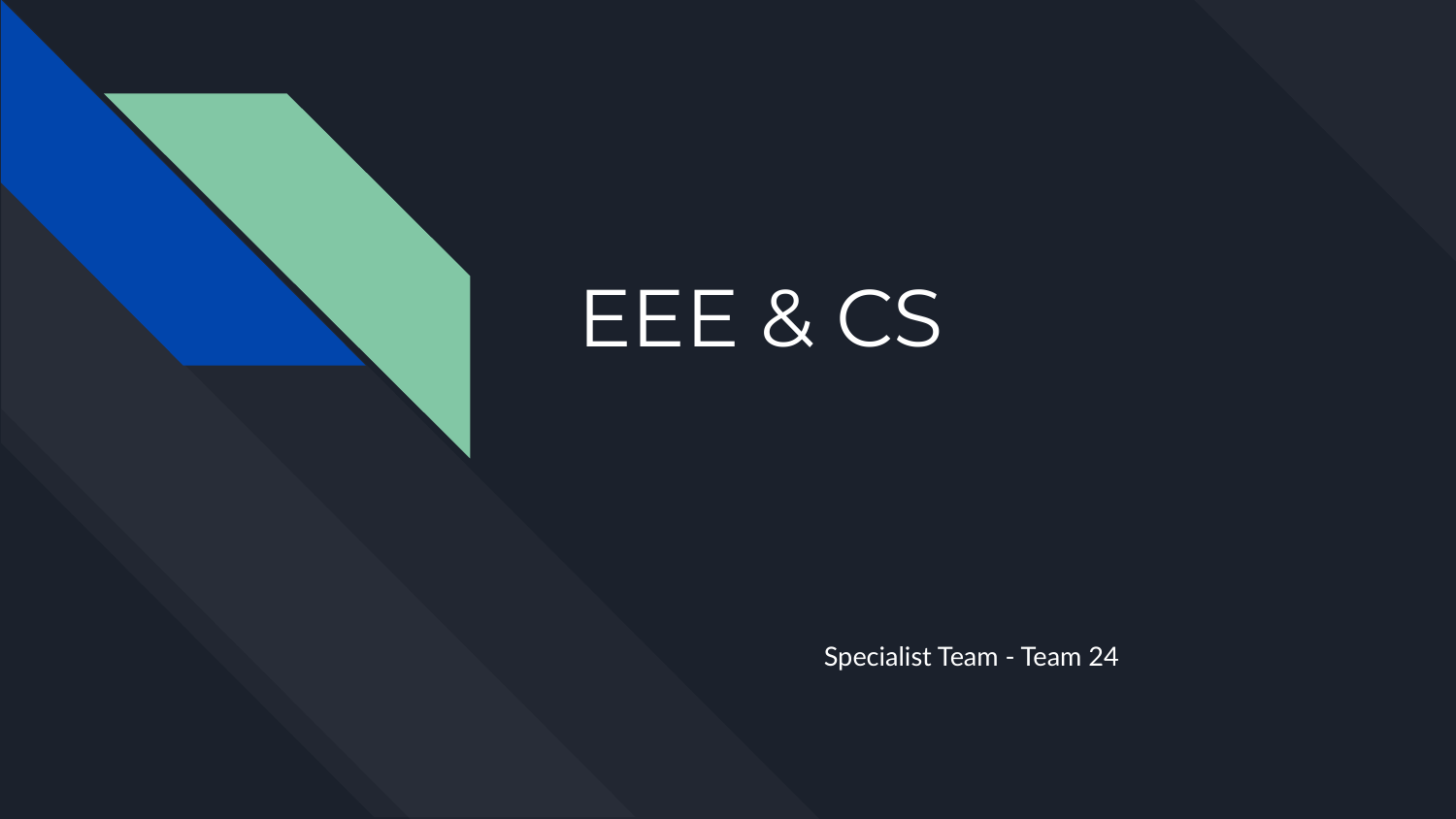

# EEE & CS
Specialist Team - Team 24